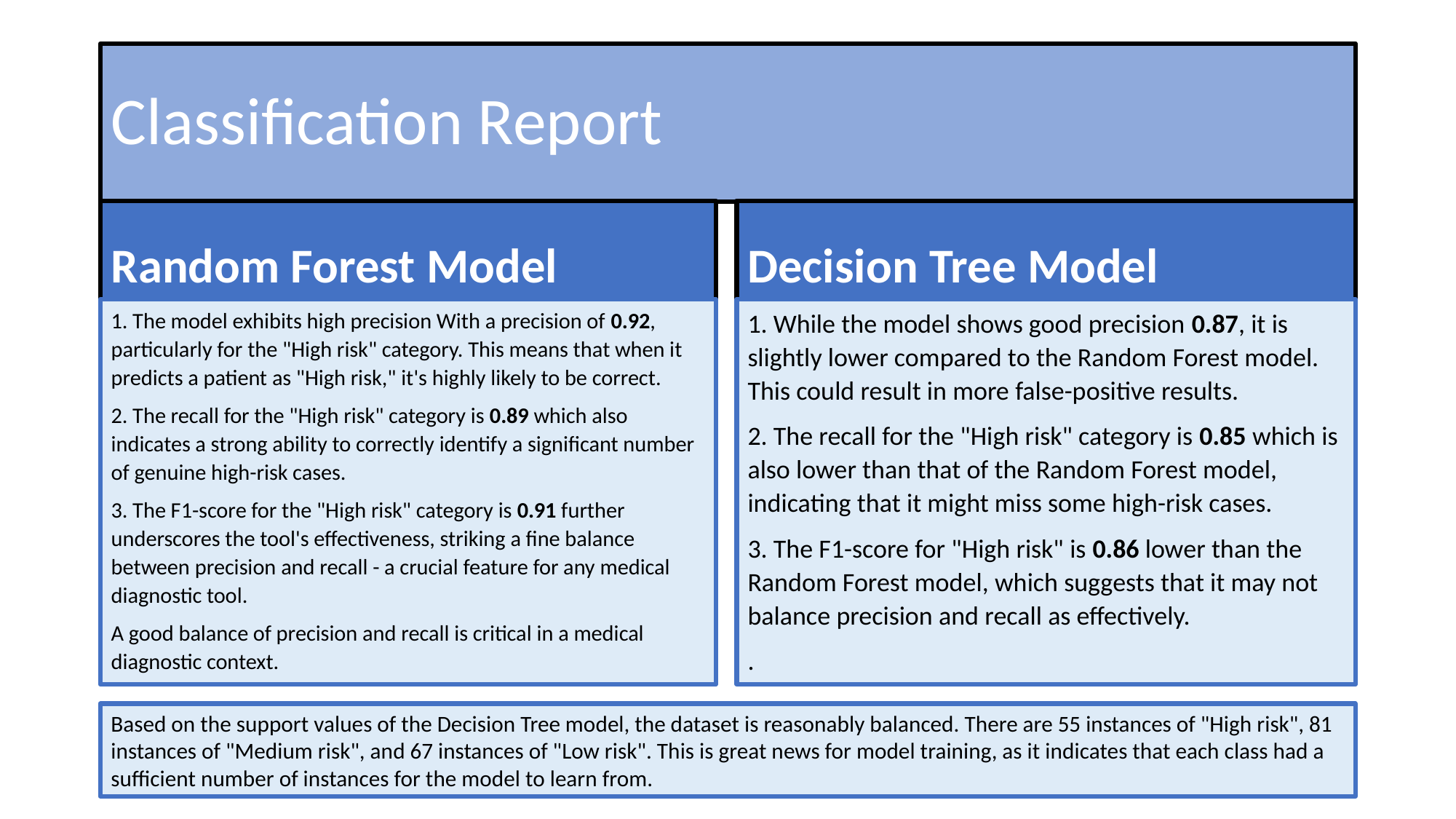

# Classification Report
Random Forest Model
Decision Tree Model
1. The model exhibits high precision With a precision of 0.92, particularly for the "High risk" category. This means that when it predicts a patient as "High risk," it's highly likely to be correct.
2. The recall for the "High risk" category is 0.89 which also indicates a strong ability to correctly identify a significant number of genuine high-risk cases.
3. The F1-score for the "High risk" category is 0.91 further underscores the tool's effectiveness, striking a fine balance between precision and recall - a crucial feature for any medical diagnostic tool.
A good balance of precision and recall is critical in a medical diagnostic context.

1. While the model shows good precision 0.87, it is slightly lower compared to the Random Forest model. This could result in more false-positive results.
2. The recall for the "High risk" category is 0.85 which is also lower than that of the Random Forest model, indicating that it might miss some high-risk cases.
3. The F1-score for "High risk" is 0.86 lower than the Random Forest model, which suggests that it may not balance precision and recall as effectively.
.
Based on the support values of the Decision Tree model, the dataset is reasonably balanced. There are 55 instances of "High risk", 81 instances of "Medium risk", and 67 instances of "Low risk". This is great news for model training, as it indicates that each class had a sufficient number of instances for the model to learn from.